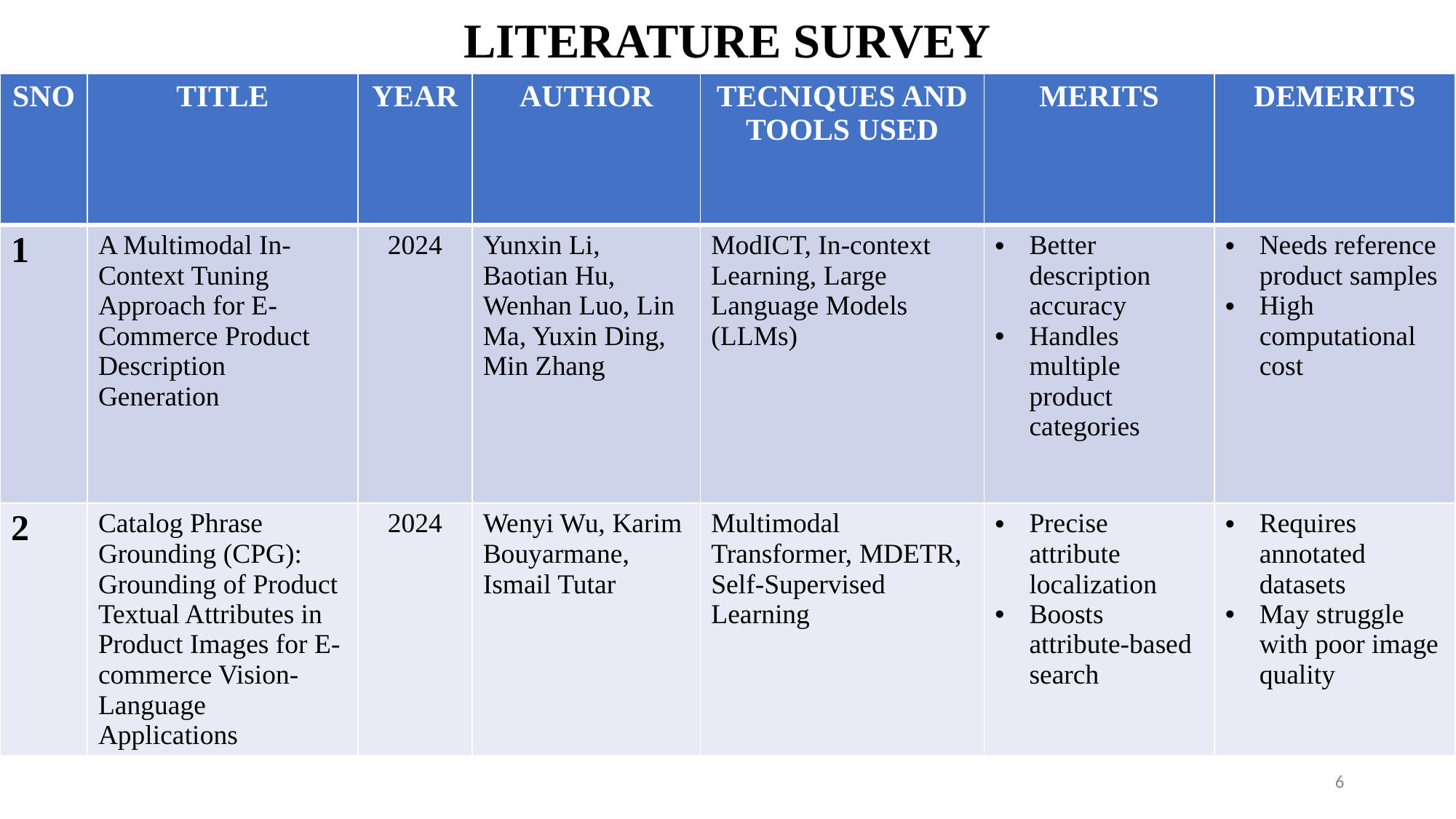

LITERATURE SURVEY
| SNO | TITLE | YEAR | AUTHOR | TECNIQUES AND TOOLS USED | MERITS | DEMERITS |
| --- | --- | --- | --- | --- | --- | --- |
| 1 | A Multimodal In-Context Tuning Approach for E-Commerce Product Description Generation | 2024 | Yunxin Li, Baotian Hu, Wenhan Luo, Lin Ma, Yuxin Ding, Min Zhang | ModICT, In-context Learning, Large Language Models (LLMs) | Better description accuracy Handles multiple product categories | Needs reference product samples High computational cost |
| 2 | Catalog Phrase Grounding (CPG): Grounding of Product Textual Attributes in Product Images for E-commerce Vision-Language Applications | 2024 | Wenyi Wu, Karim Bouyarmane, Ismail Tutar | Multimodal Transformer, MDETR, Self-Supervised Learning | Precise attribute localization Boosts attribute-based search | Requires annotated datasets May struggle with poor image quality |
6